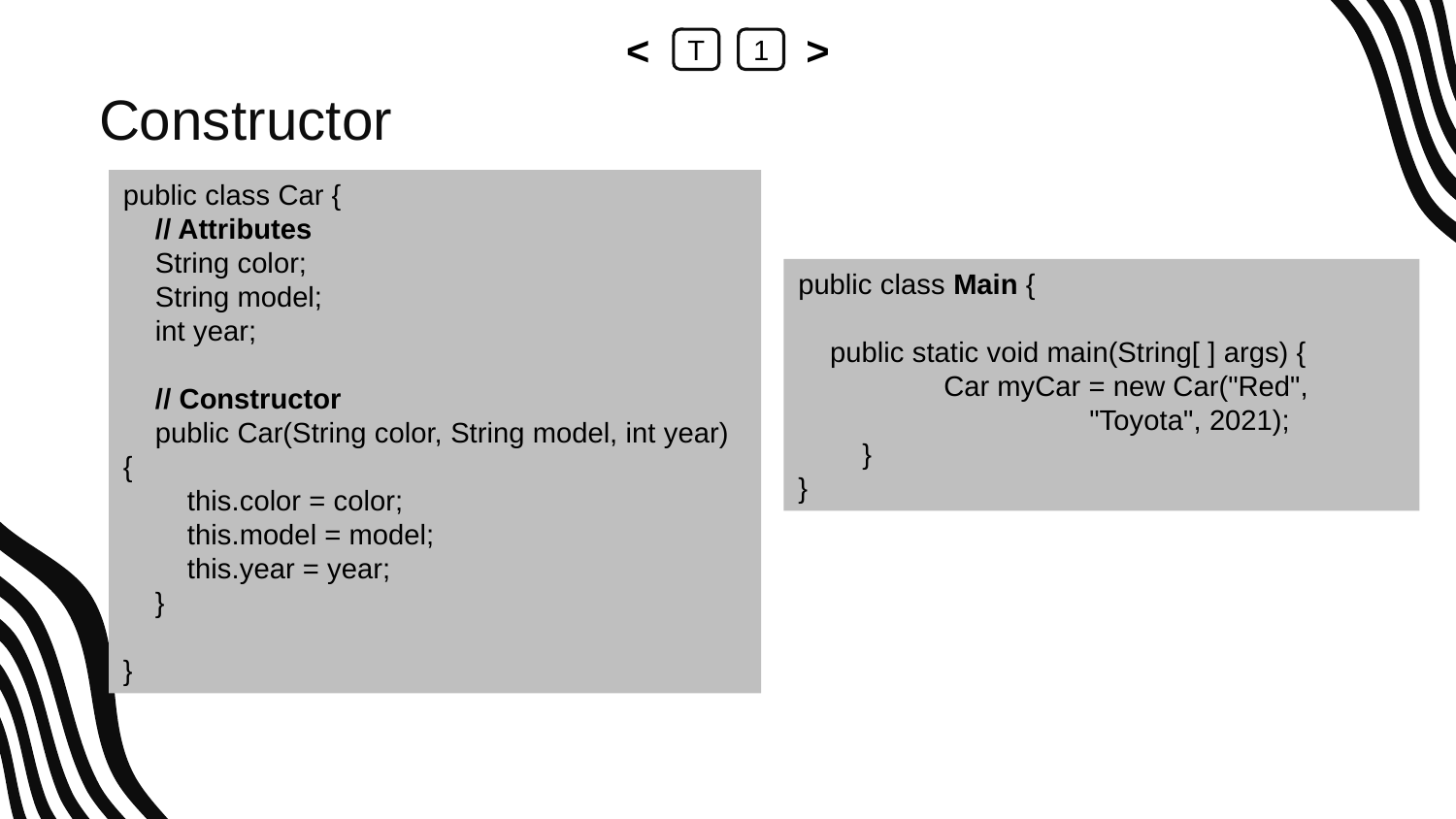

<
T
1
>
# Constructor
public class Car {
    // Attributes
    String color;
    String model;
    int year;

    // Constructor
    public Car(String color, String model, int year) {
        this.color = color;
        this.model = model;
        this.year = year;
    }

}
public class Main {

    public static void main(String[ ] args) {
	Car myCar = new Car("Red", 			"Toyota", 2021);
        }
}